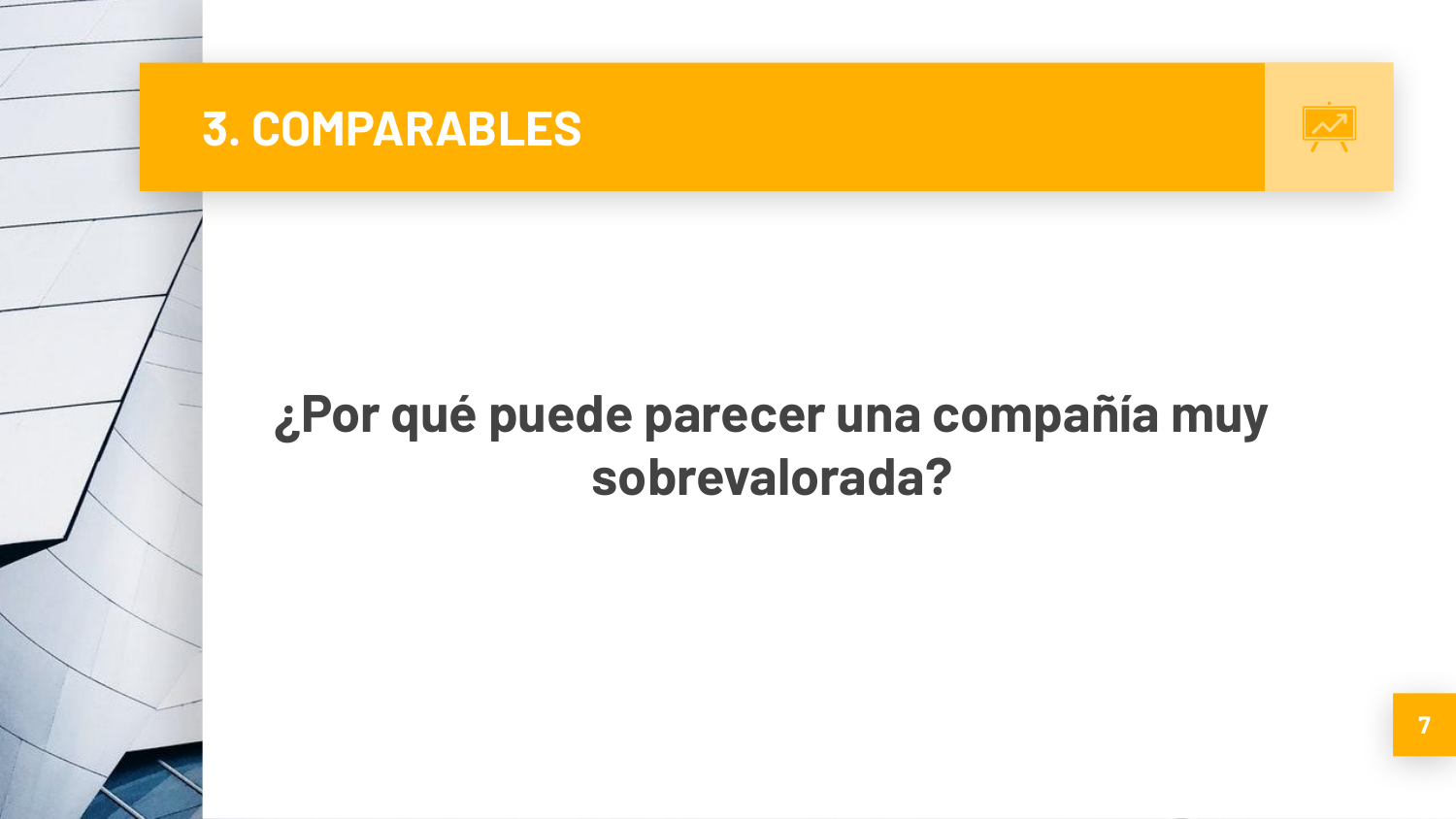

# 3. COMPARABLES

¿Por qué puede parecer una compañía muy sobrevalorada?
7